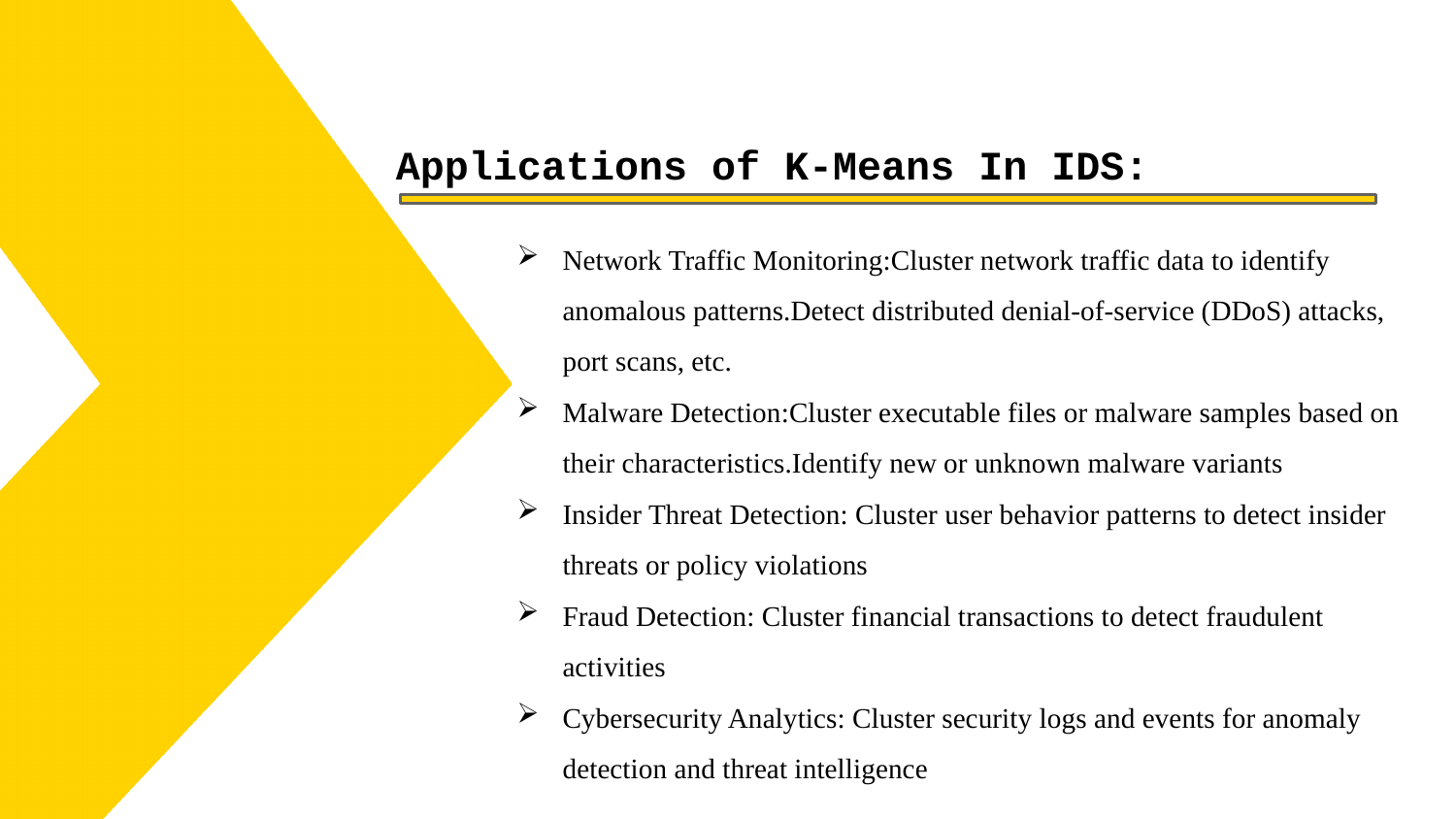

Applications of K-Means In IDS:

Network Traffic Monitoring:Cluster network traffic data to identify anomalous patterns.Detect distributed denial-of-service (DDoS) attacks, port scans, etc.
Malware Detection:Cluster executable files or malware samples based on their characteristics.Identify new or unknown malware variants
Insider Threat Detection: Cluster user behavior patterns to detect insider threats or policy violations
Fraud Detection: Cluster financial transactions to detect fraudulent activities
Cybersecurity Analytics: Cluster security logs and events for anomaly detection and threat intelligence